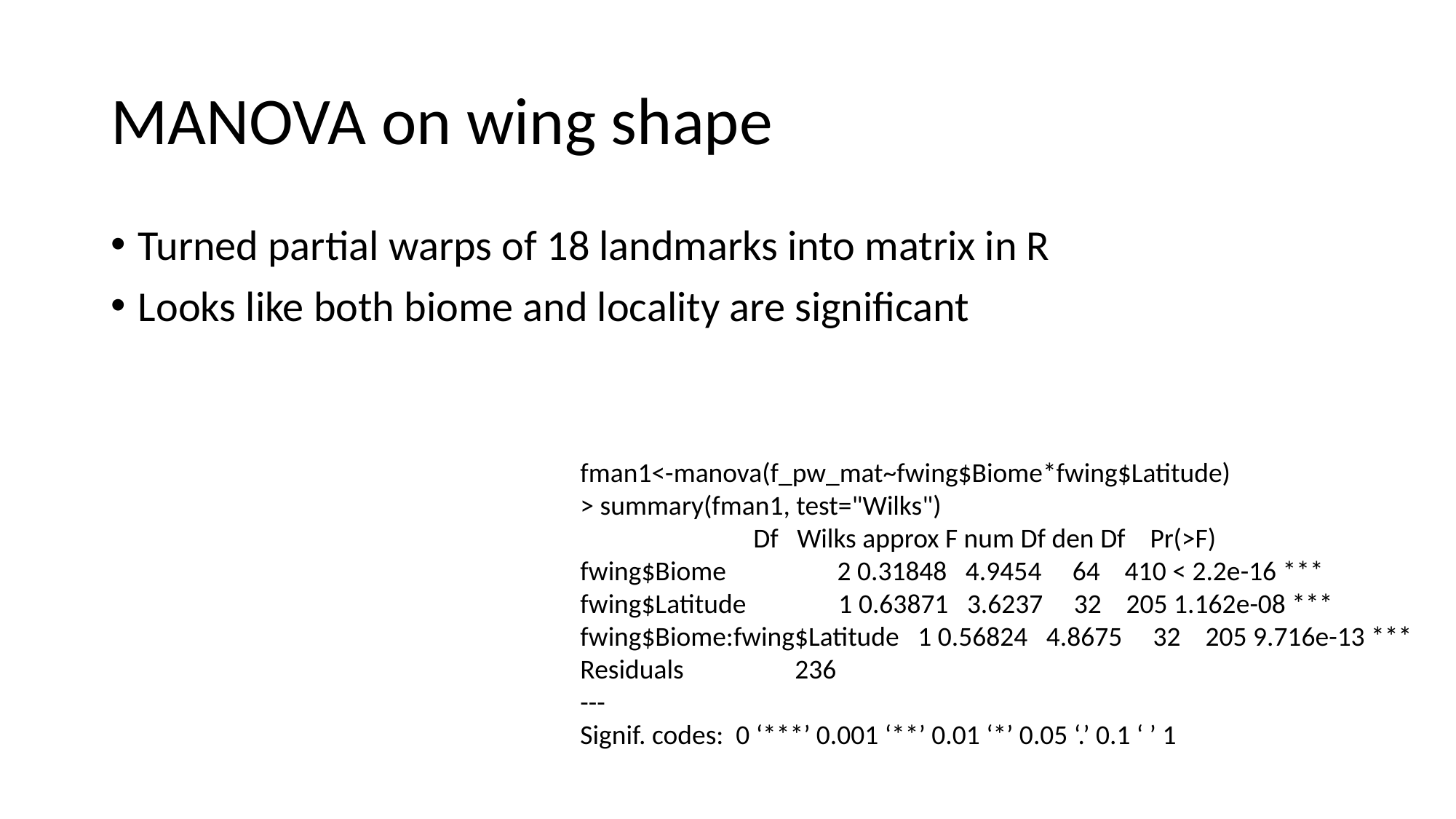

# MANOVA on wing shape
Turned partial warps of 18 landmarks into matrix in R
Looks like both biome and locality are significant

fman1<-manova(f_pw_mat~fwing$Biome*fwing$Latitude)
> summary(fman1, test="Wilks")
                            Df   Wilks approx F num Df den Df    Pr(>F)
fwing$Biome                  2 0.31848   4.9454     64    410 < 2.2e-16 ***
fwing$Latitude               1 0.63871   3.6237     32    205 1.162e-08 ***
fwing$Biome:fwing$Latitude   1 0.56824   4.8675     32    205 9.716e-13 ***
Residuals                  236
---
Signif. codes:  0 ‘***’ 0.001 ‘**’ 0.01 ‘*’ 0.05 ‘.’ 0.1 ‘ ’ 1